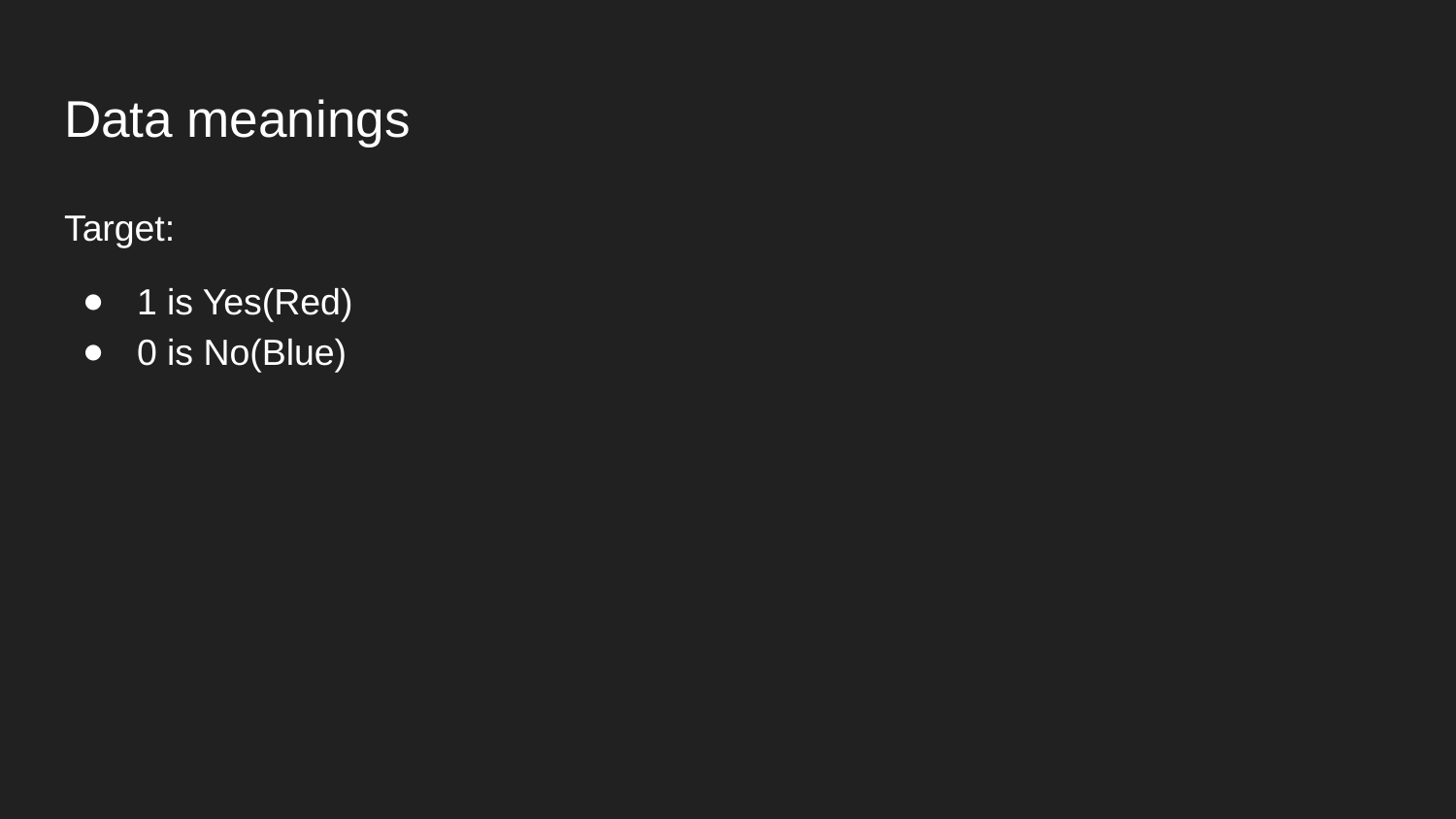

# Data meanings
Target:
1 is Yes(Red)
0 is No(Blue)